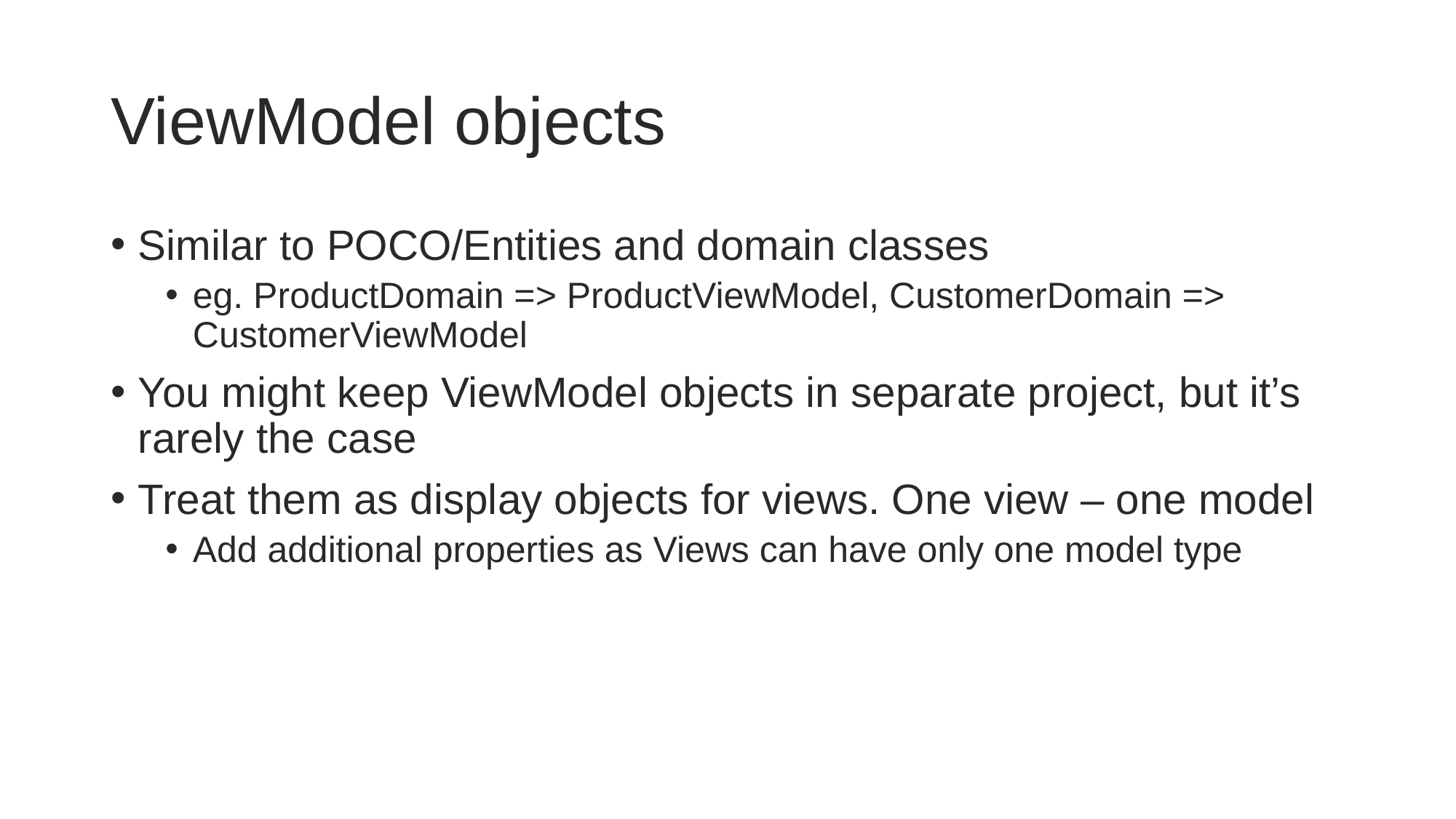

# ViewModel objects
Similar to POCO/Entities and domain classes
eg. ProductDomain => ProductViewModel, CustomerDomain => CustomerViewModel
You might keep ViewModel objects in separate project, but it’s rarely the case
Treat them as display objects for views. One view – one model
Add additional properties as Views can have only one model type